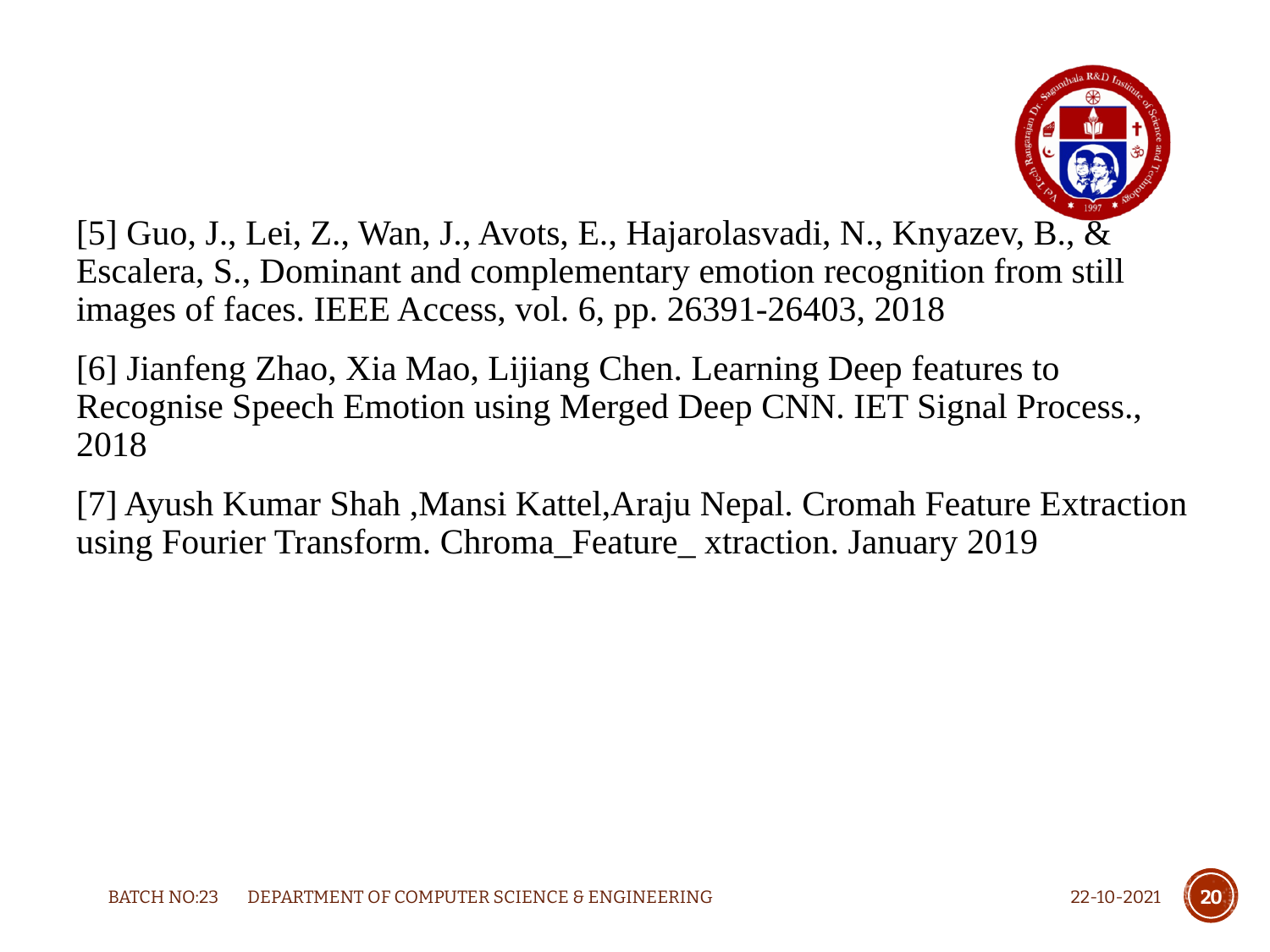

[5] Guo, J., Lei, Z., Wan, J., Avots, E., Hajarolasvadi, N., Knyazev, B., & Escalera, S., Dominant and complementary emotion recognition from still images of faces. IEEE Access, vol. 6, pp. 26391-26403, 2018
[6] Jianfeng Zhao, Xia Mao, Lijiang Chen. Learning Deep features to Recognise Speech Emotion using Merged Deep CNN. IET Signal Process., 2018
[7] Ayush Kumar Shah ,Mansi Kattel,Araju Nepal. Cromah Feature Extraction using Fourier Transform. Chroma_Feature_ xtraction. January 2019

BATCH NO:23        DEPARTMENT OF COMPUTER SCIENCE & ENGINEERING
22-10-2021
20